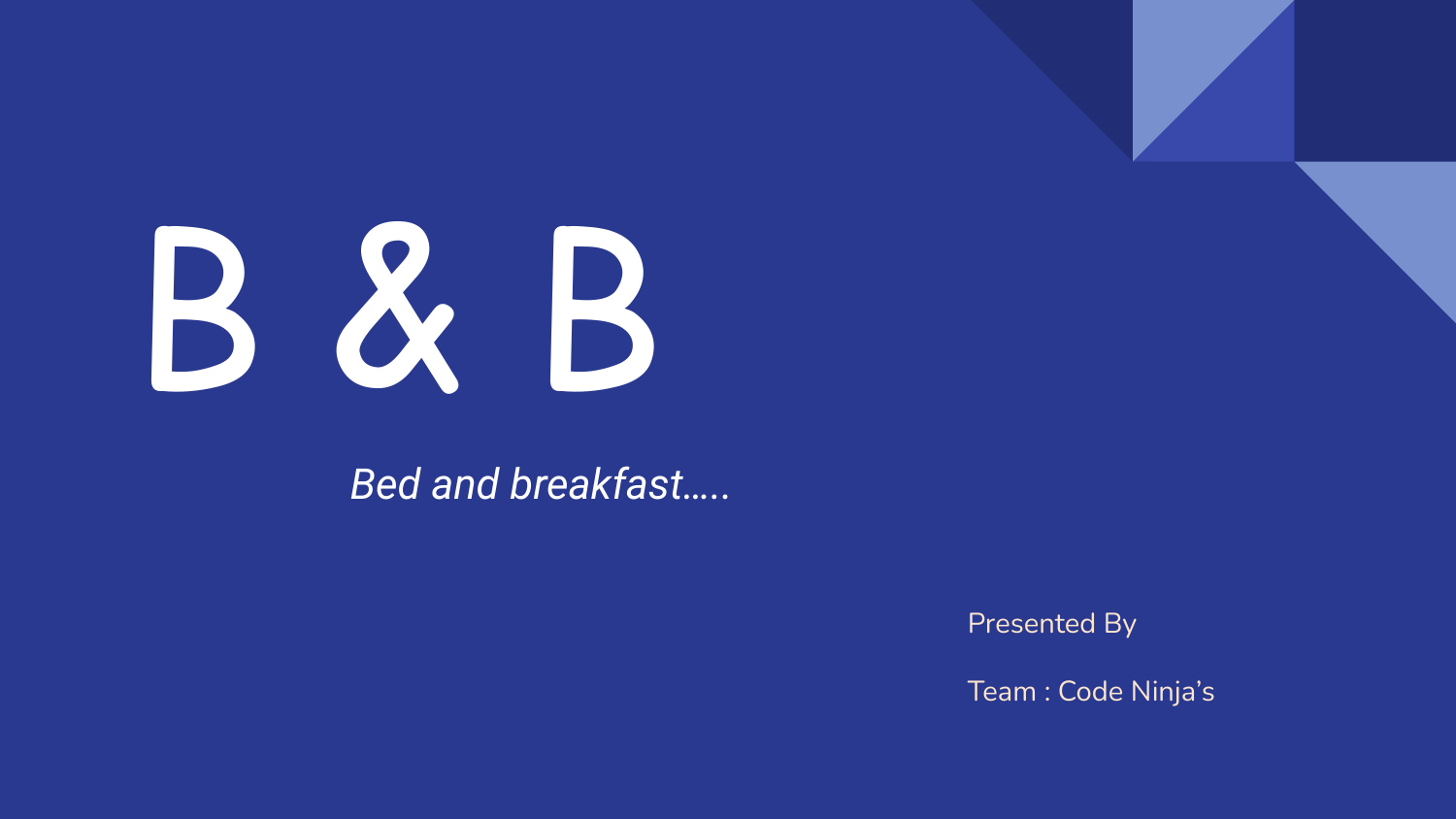

# B & B
Bed and breakfast…..
Presented By

Team : Code Ninja’s